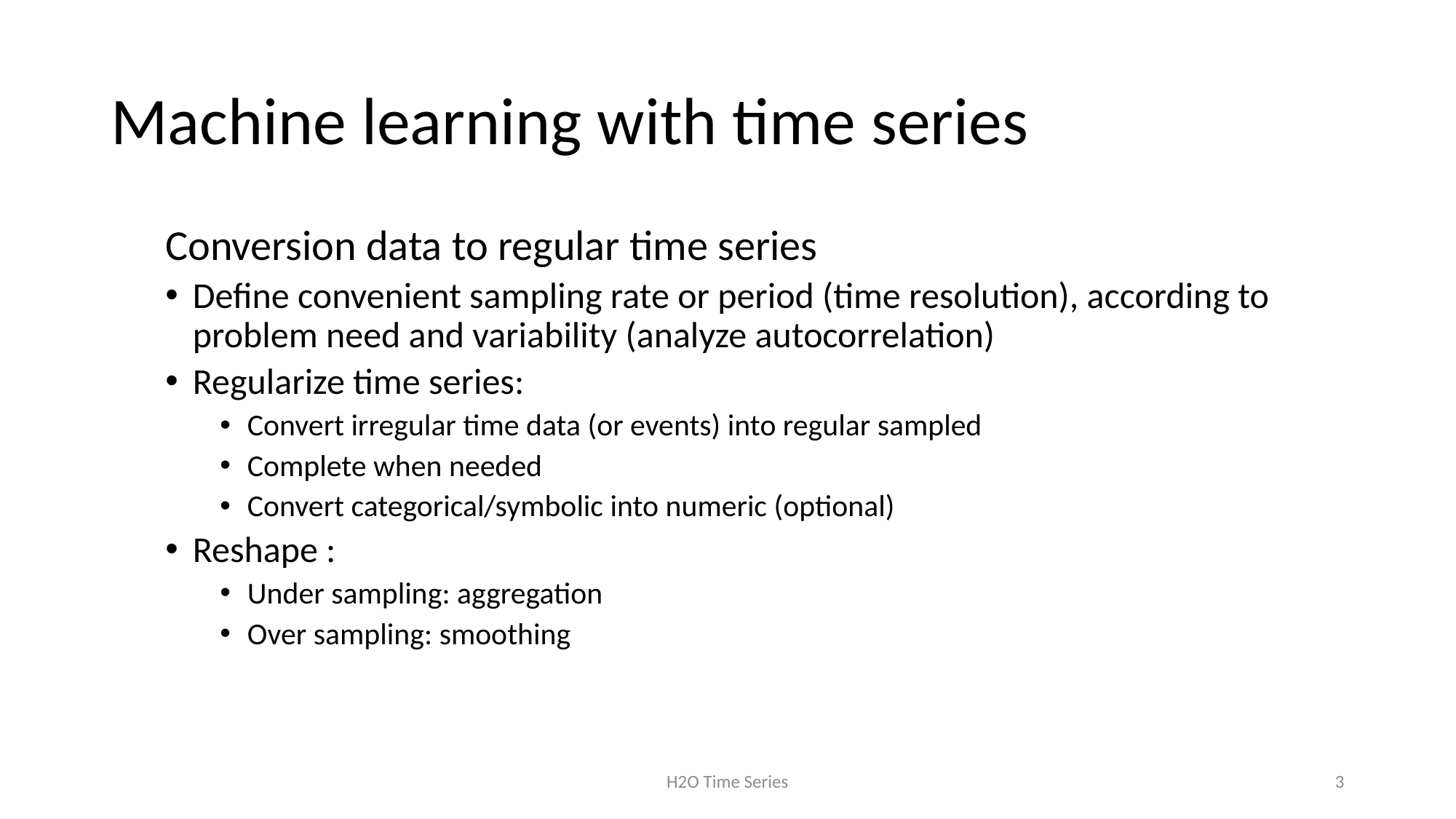

# Machine learning with time series
Conversion data to regular time series
Define convenient sampling rate or period (time resolution), according to problem need and variability (analyze autocorrelation)
Regularize time series:
Convert irregular time data (or events) into regular sampled
Complete when needed
Convert categorical/symbolic into numeric (optional)
Reshape :
Under sampling: aggregation
Over sampling: smoothing

H2O Time Series
3